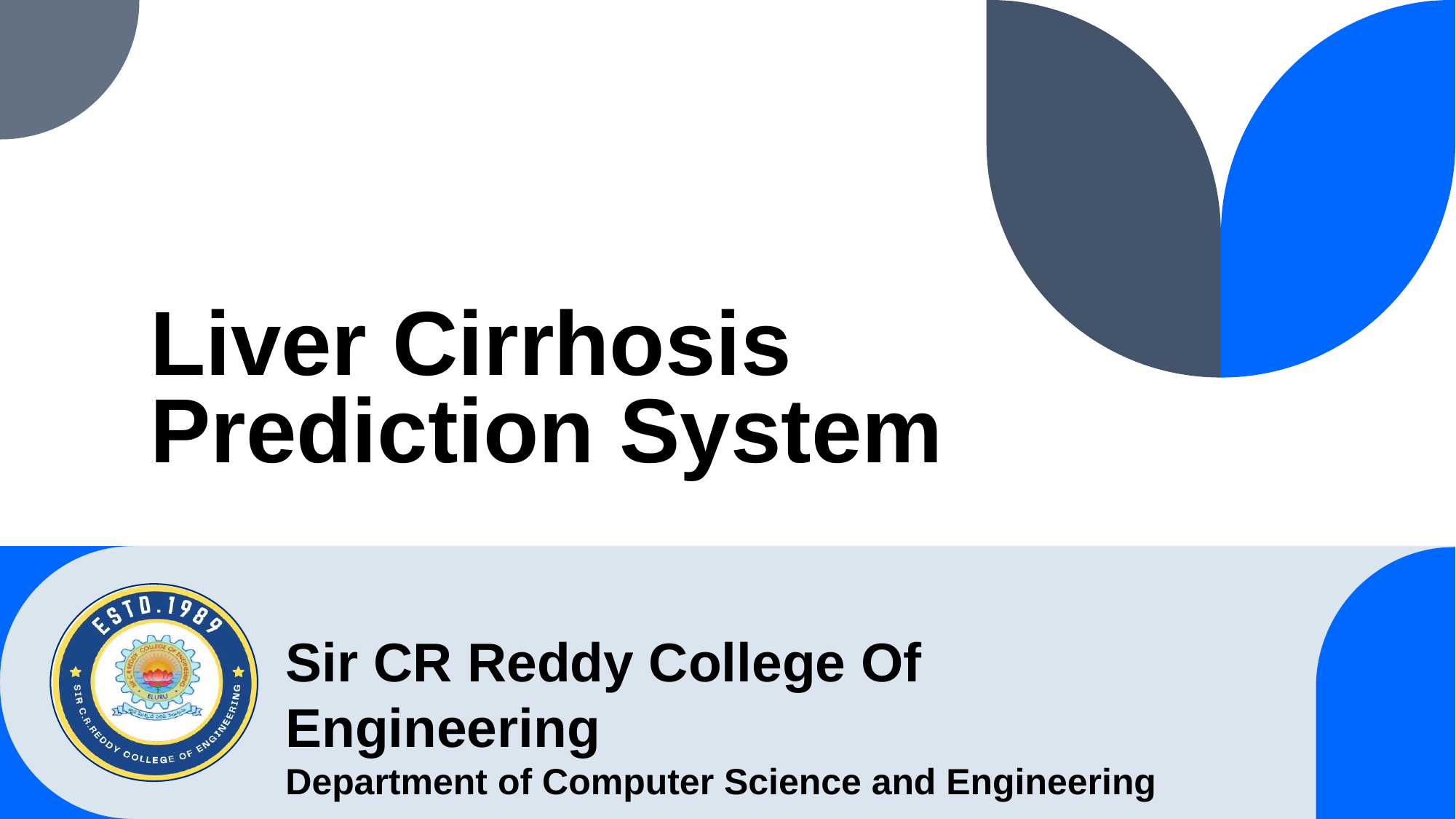

# Liver Cirrhosis Prediction System

Sir CR Reddy College Of Engineering
Department of Computer Science and Engineering